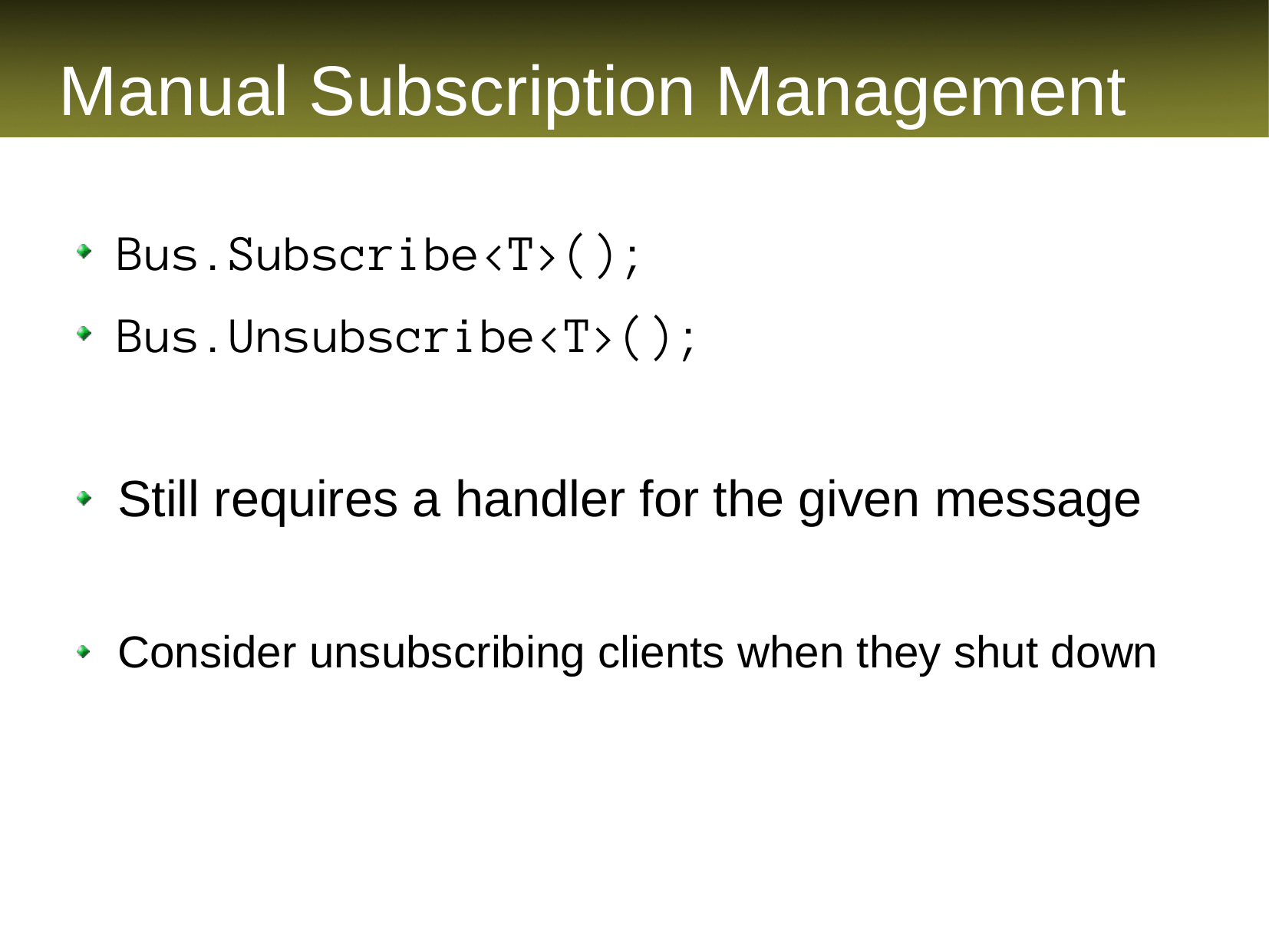

# Manual Subscription Management
Bus.Subscribe<T>();
Bus.Unsubscribe<T>();

Still requires a handler for the given message

Consider unsubscribing clients when they shut down